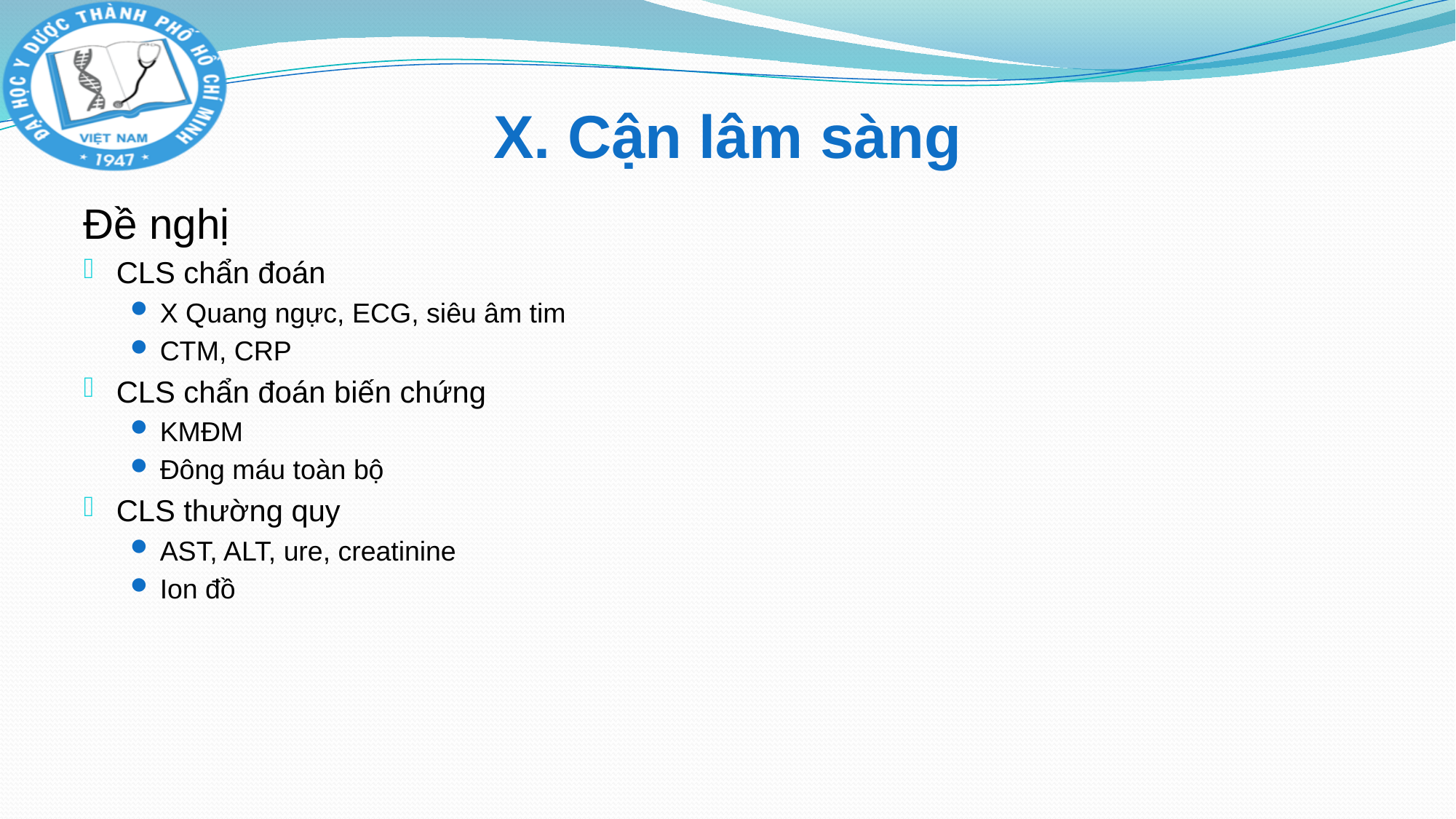

# X. Cận lâm sàng
Đề nghị
CLS chẩn đoán
X Quang ngực, ECG, siêu âm tim
CTM, CRP
CLS chẩn đoán biến chứng
KMĐM
Đông máu toàn bộ
CLS thường quy
AST, ALT, ure, creatinine
Ion đồ